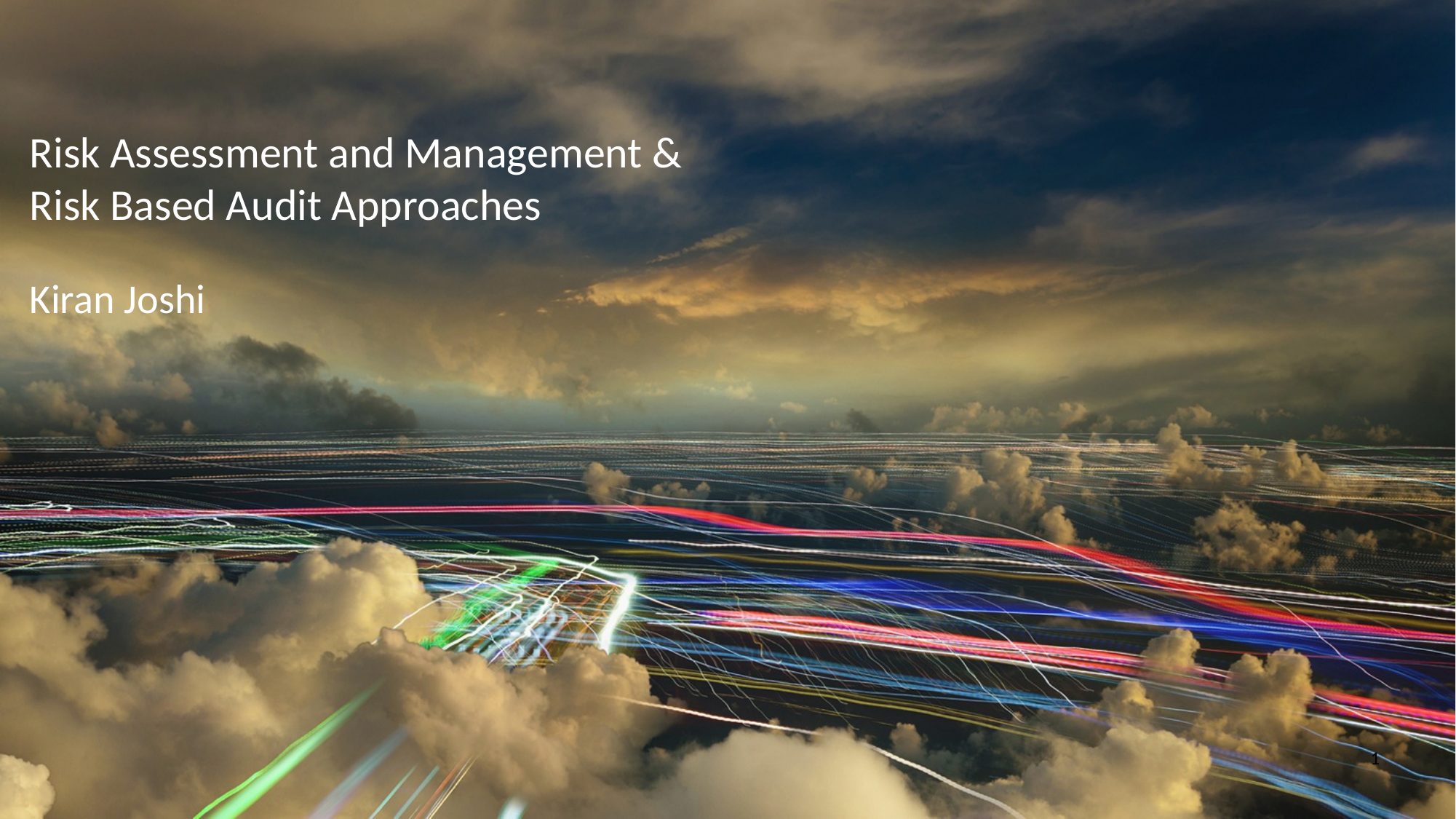

Risk Assessment and Management &
Risk Based Audit Approaches
Kiran Joshi